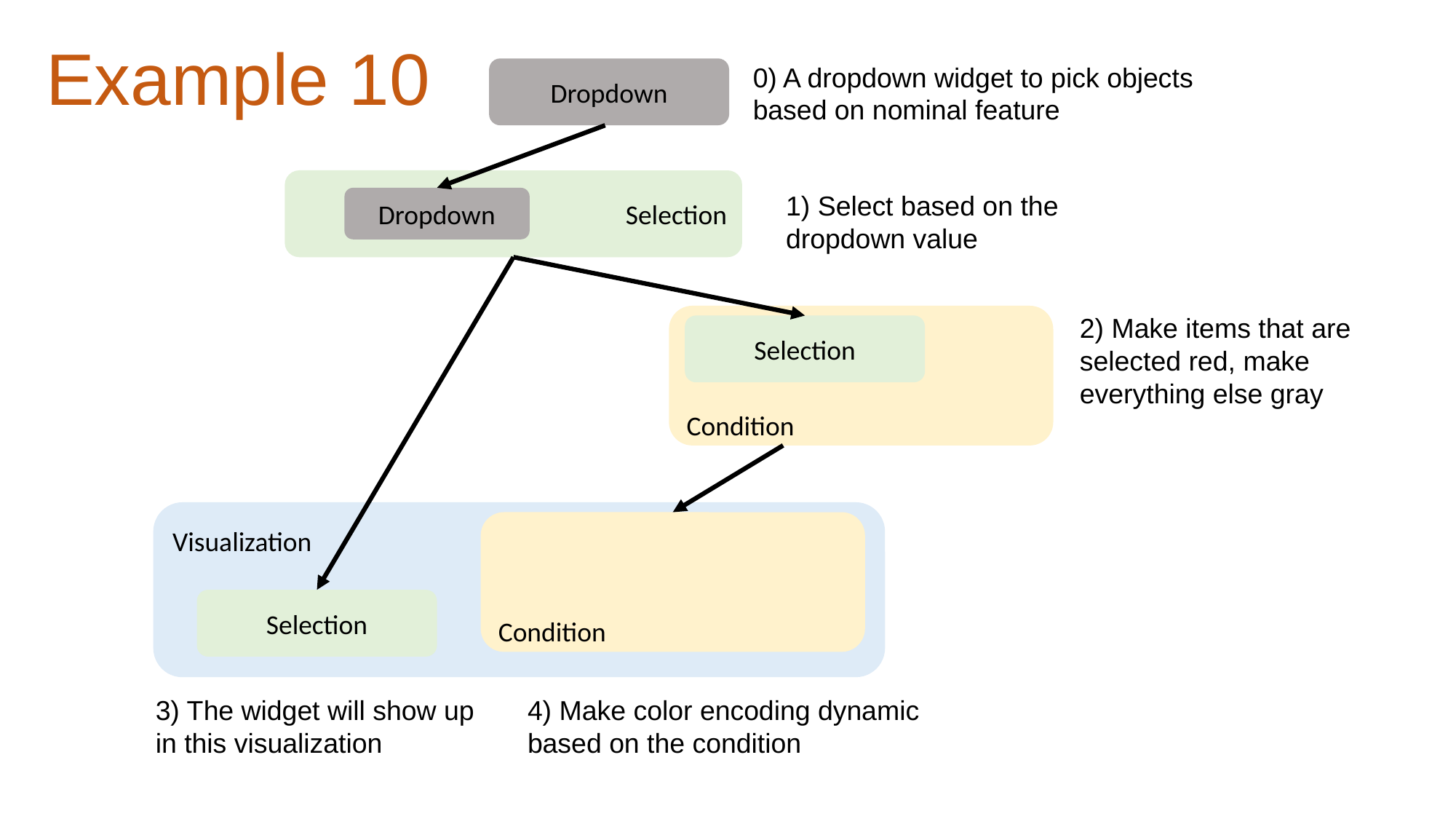

Example 10
0) A dropdown widget to pick objects based on nominal feature
Dropdown
Selection
1) Select based on the dropdown value
Dropdown

Condition

2) Make items that are selected red, make everything else gray
Selection
Visualization

Condition

Selection
3) The widget will show up in this visualization
4) Make color encoding dynamic based on the condition
3) Binds the selection to a visualization